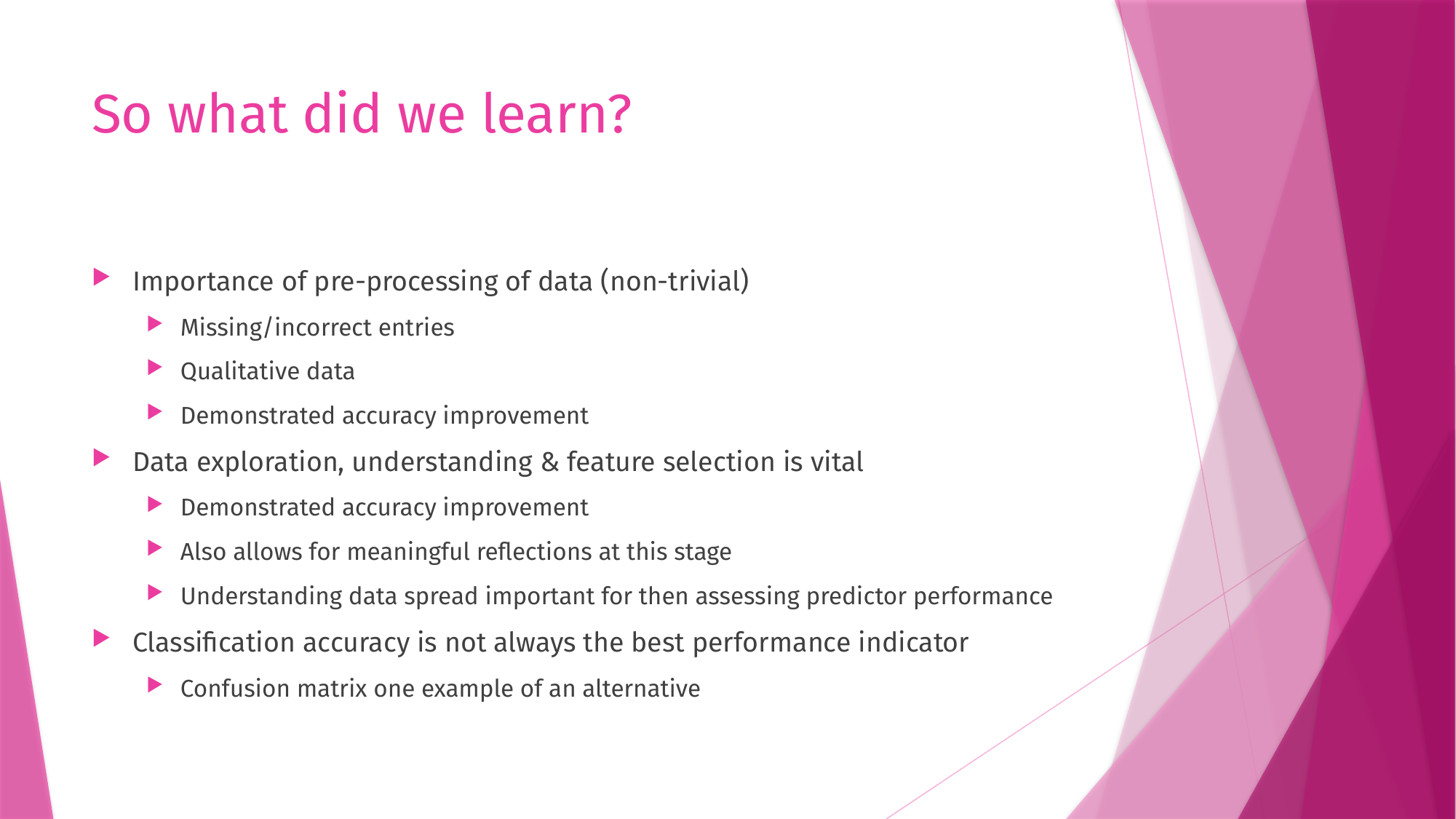

# So what did we learn?
Importance of pre-processing of data (non-trivial)
Missing/incorrect entries
Qualitative data
Demonstrated accuracy improvement
Data exploration, understanding & feature selection is vital
Demonstrated accuracy improvement
Also allows for meaningful reflections at this stage
Understanding data spread important for then assessing predictor performance
Classification accuracy is not always the best performance indicator
Confusion matrix one example of an alternative